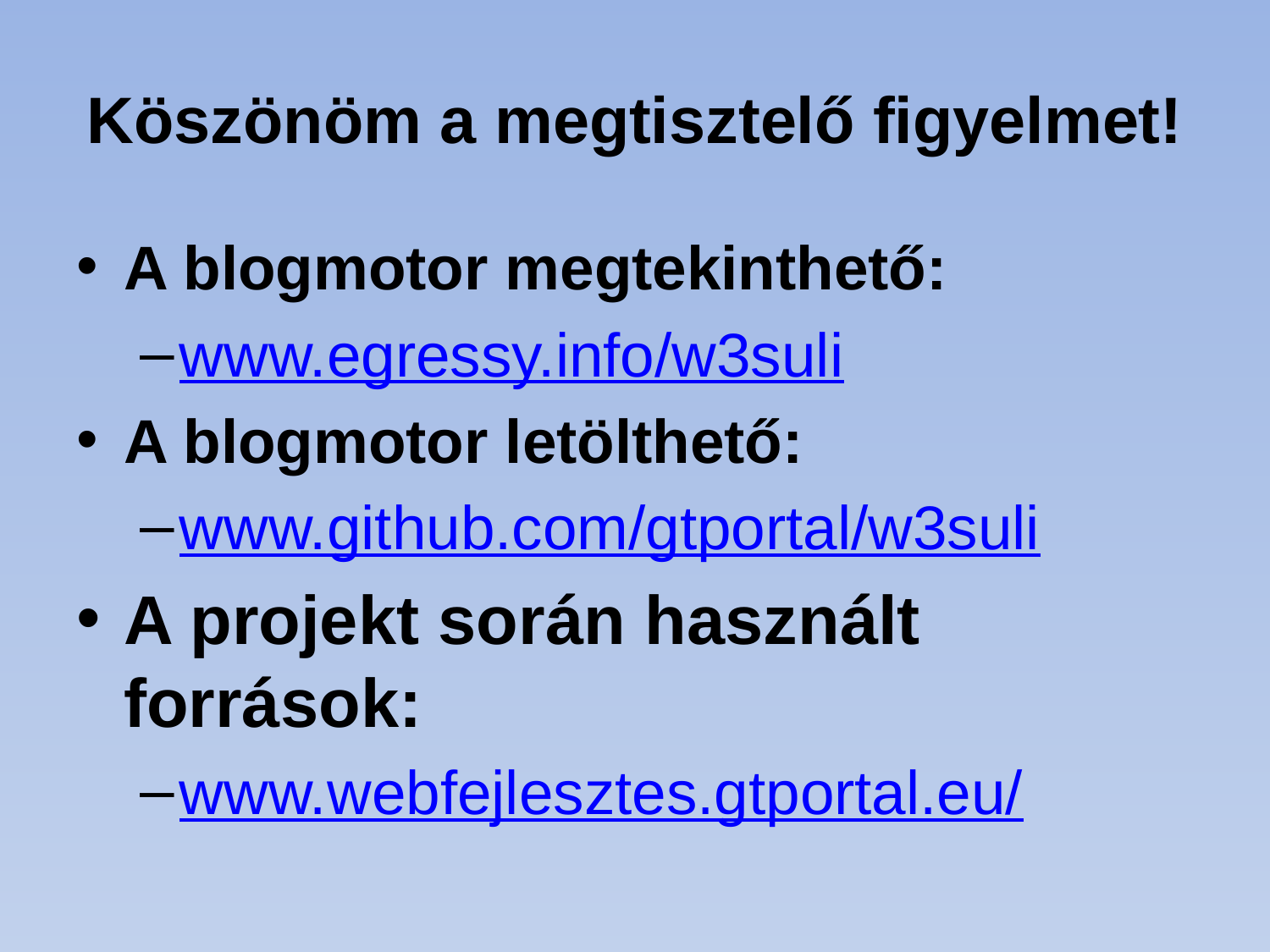

# Köszönöm a megtisztelő figyelmet!
A blogmotor megtekinthető:
www.egressy.info/w3suli
A blogmotor letölthető:
www.github.com/gtportal/w3suli
A projekt során használt források:
www.webfejlesztes.gtportal.eu/